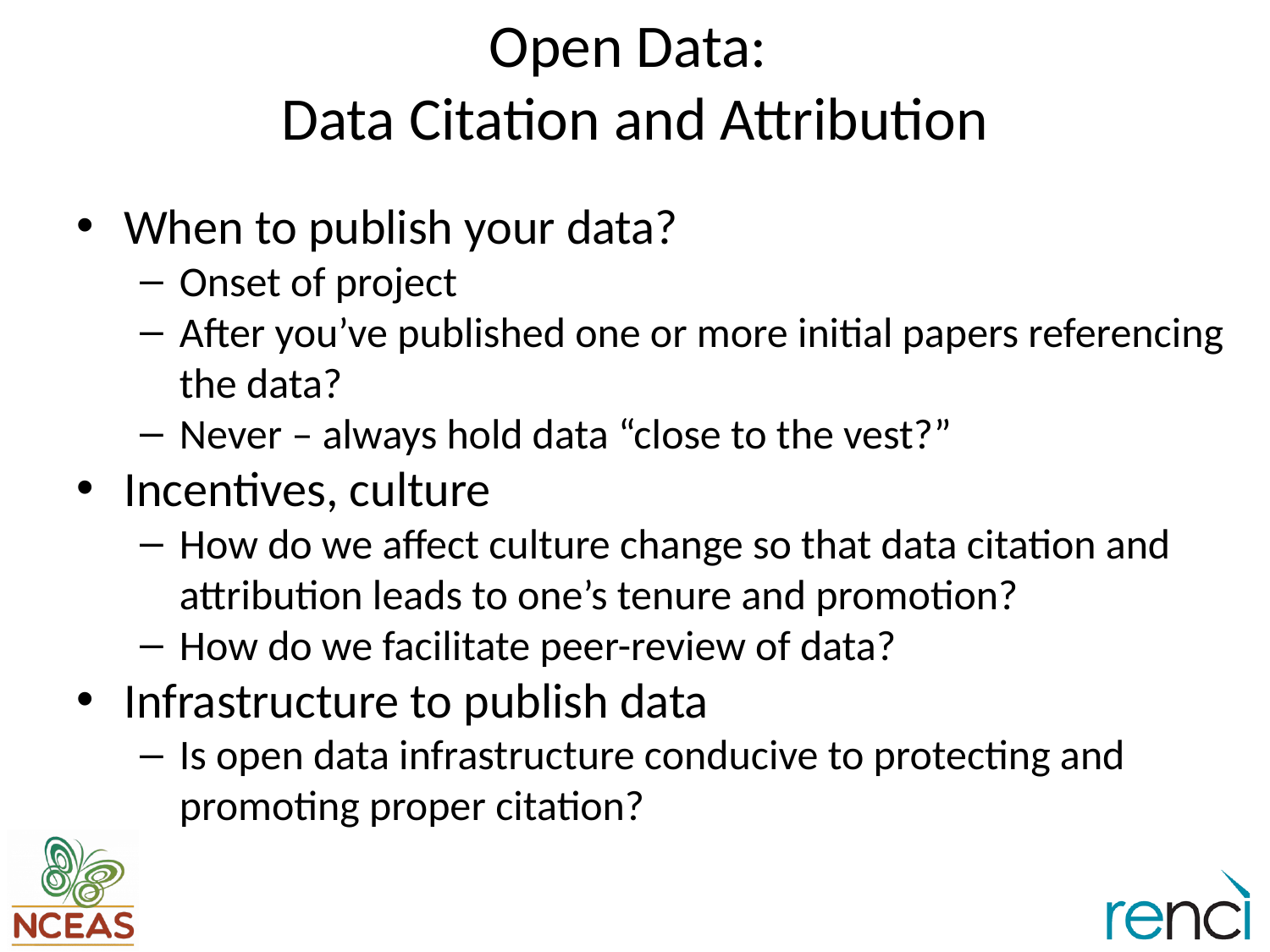

# Open Data: Data Citation and Attribution
When to publish your data?
Onset of project
After you’ve published one or more initial papers referencing the data?
Never – always hold data “close to the vest?”
Incentives, culture
How do we affect culture change so that data citation and attribution leads to one’s tenure and promotion?
How do we facilitate peer-review of data?
Infrastructure to publish data
Is open data infrastructure conducive to protecting and promoting proper citation?